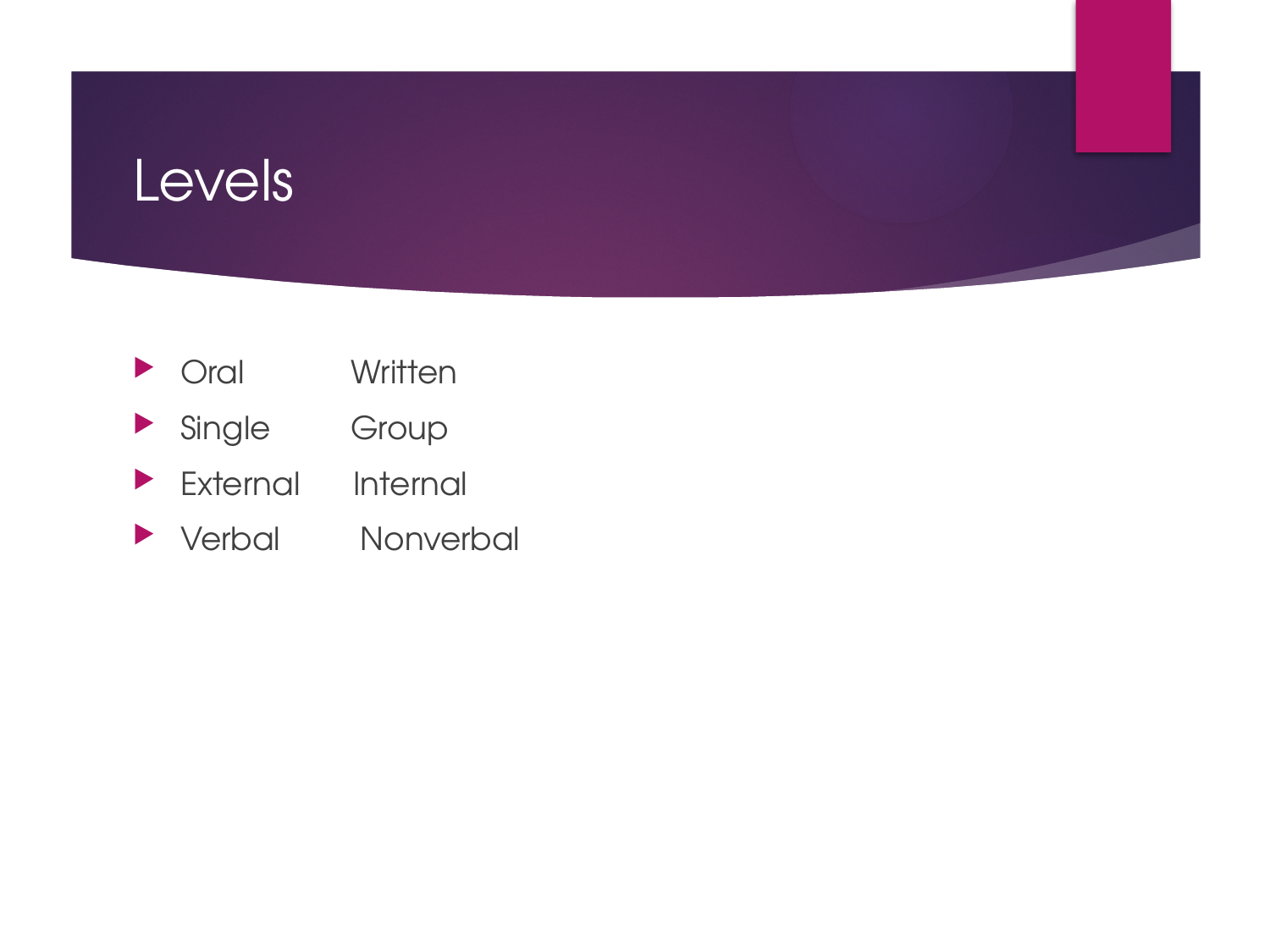

# Levels
Oral            Written
Single         Group
External      Internal
Verbal         Nonverbal